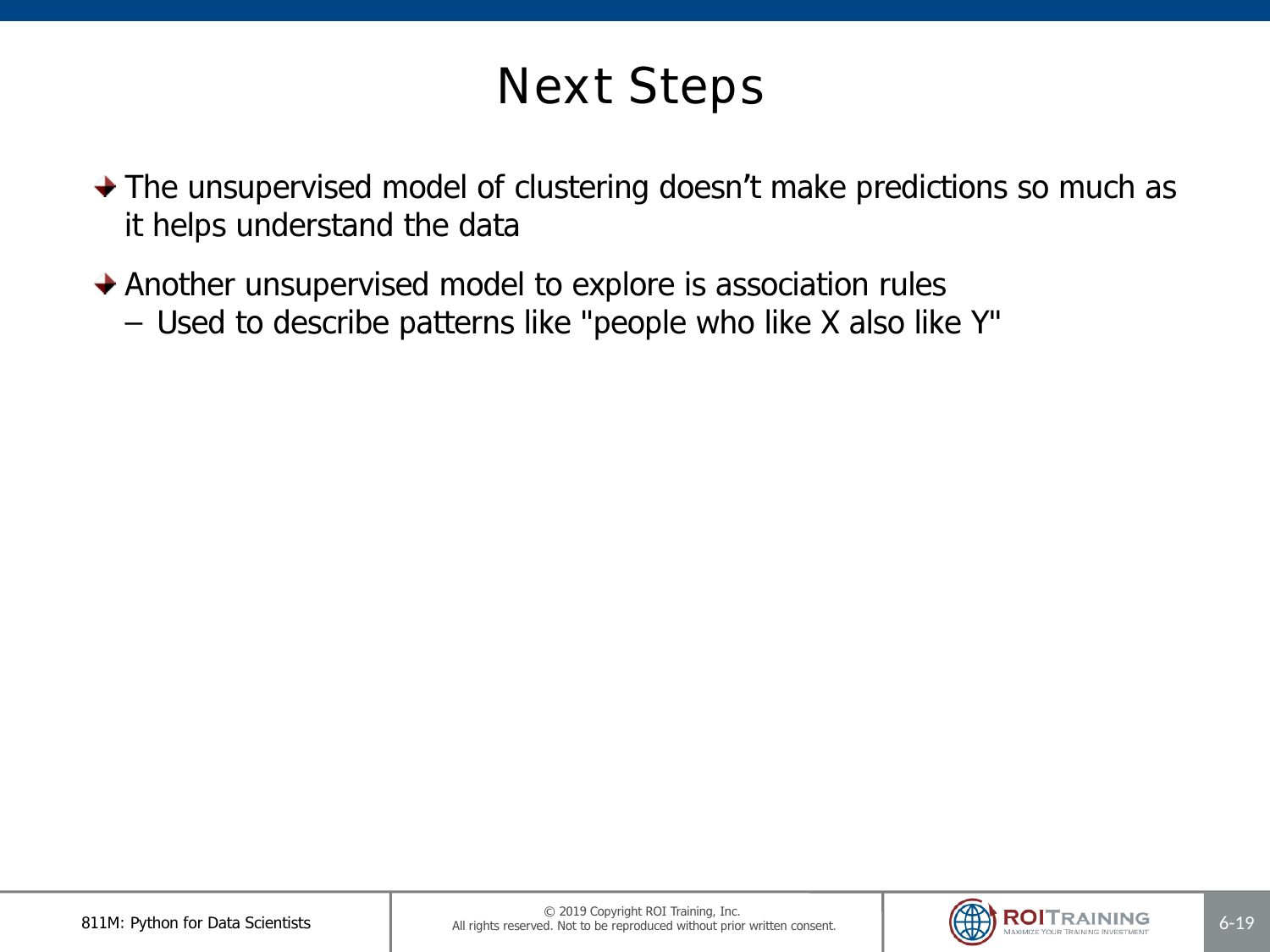

# Next Steps
The unsupervised model of clustering doesn’t make predictions so much as it helps understand the data
Another unsupervised model to explore is association rules
Used to describe patterns like "people who like X also like Y"